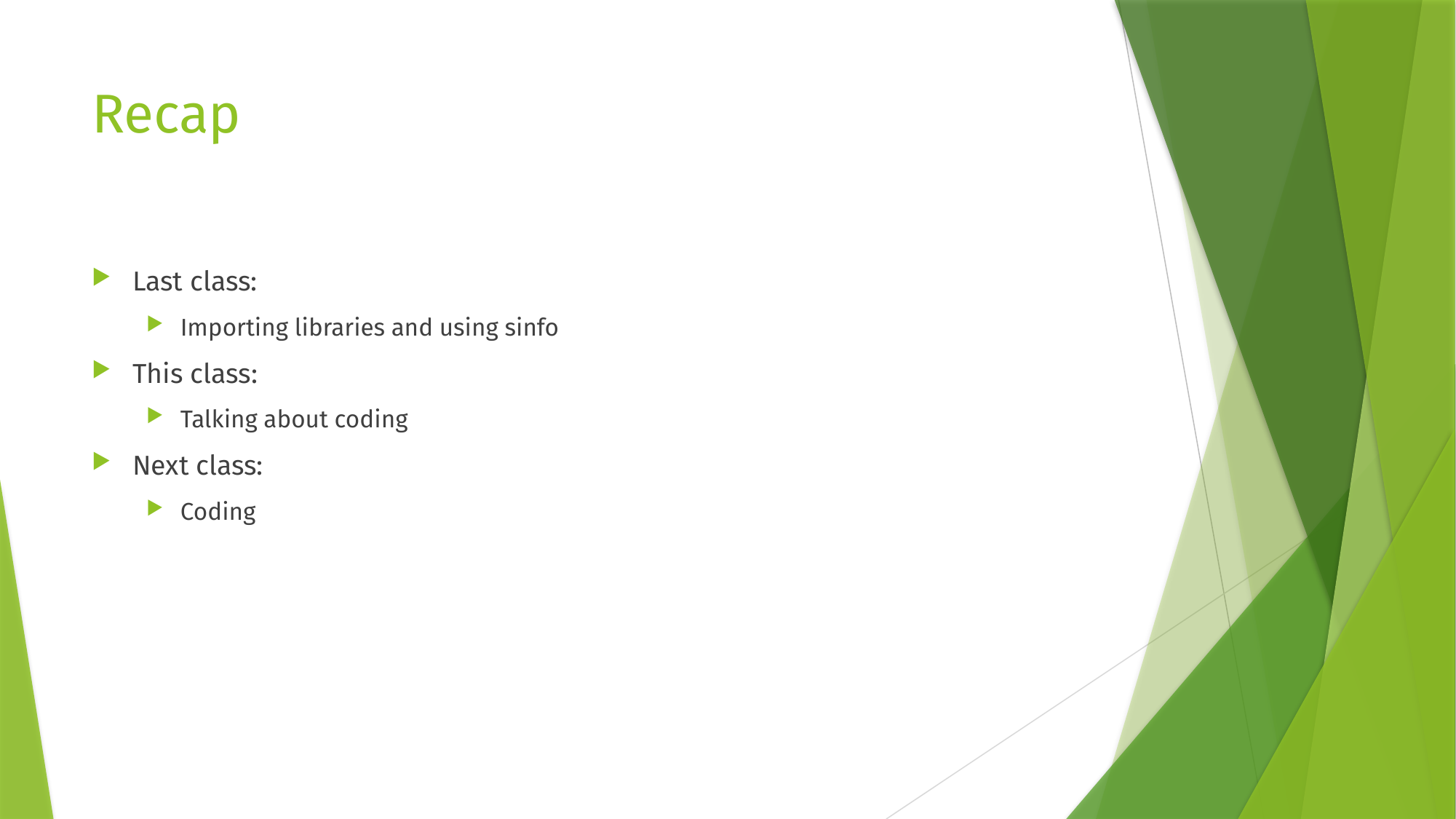

# Recap
Last class:
Importing libraries and using sinfo
This class:
Talking about coding
Next class:
Coding